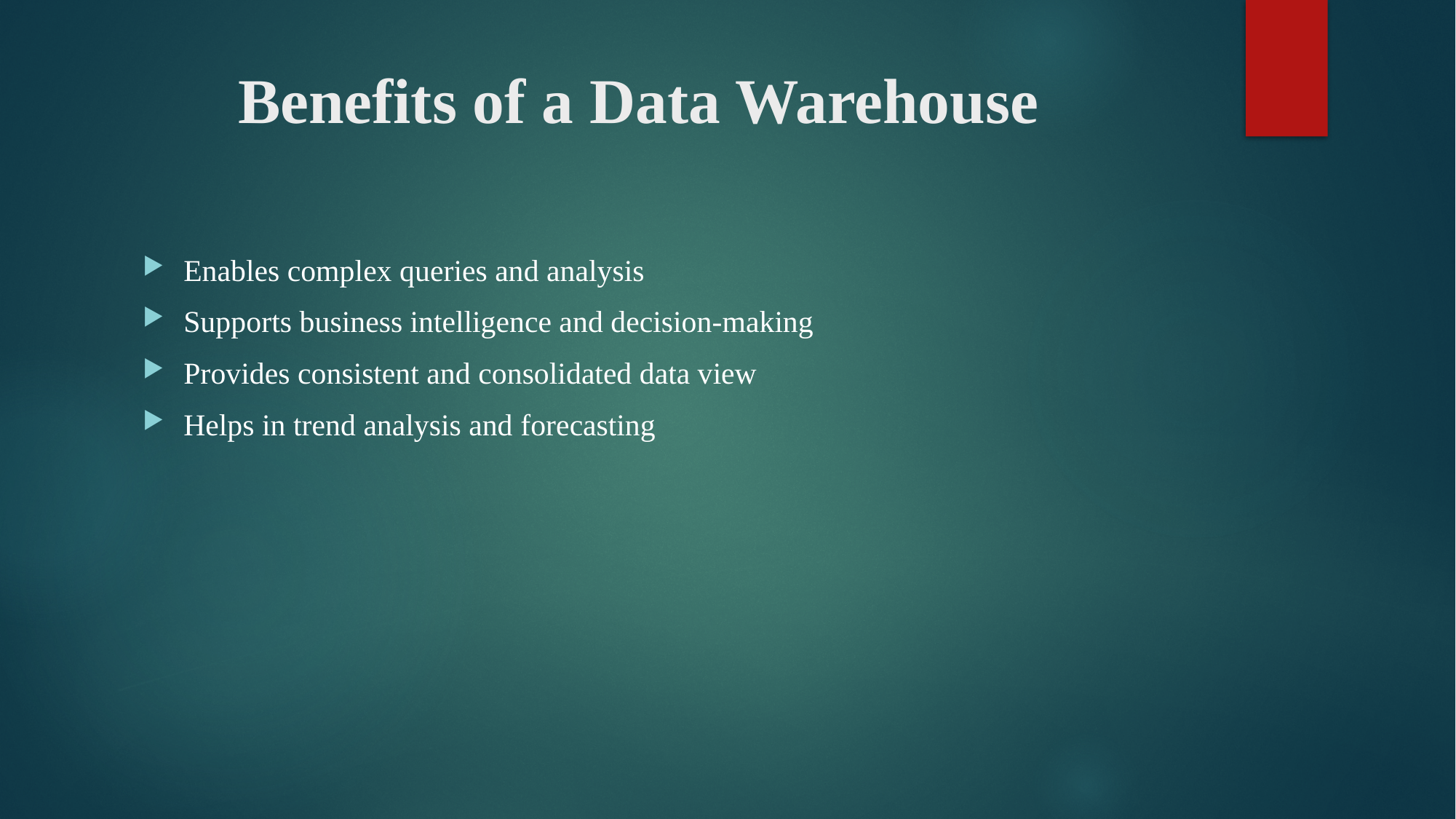

# Benefits of a Data Warehouse
Enables complex queries and analysis
Supports business intelligence and decision-making
Provides consistent and consolidated data view
Helps in trend analysis and forecasting